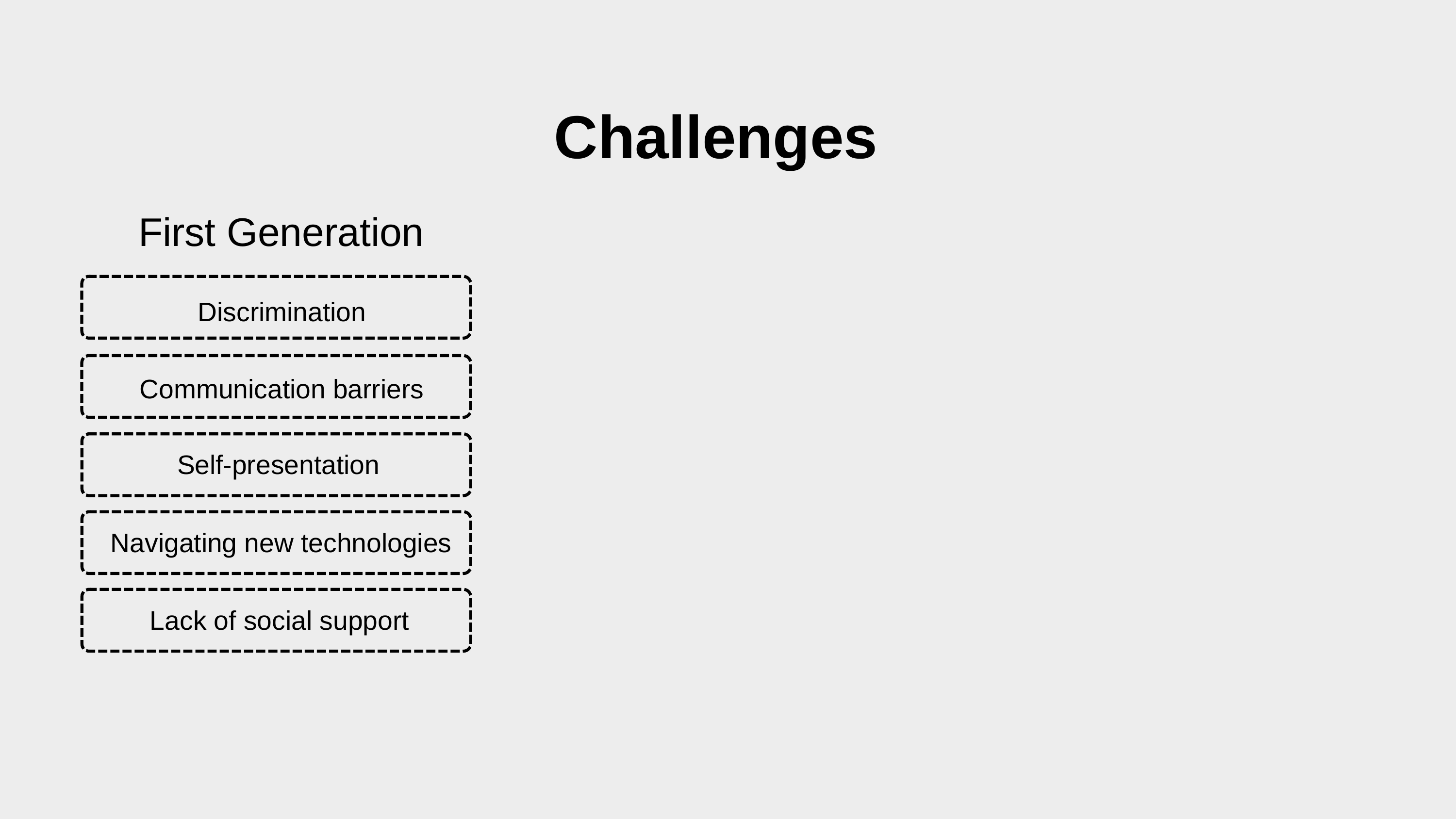

Challenges
First Generation

Discrimination

Communication barriers

Self-presentation

Navigating new technologies

Lack of social support